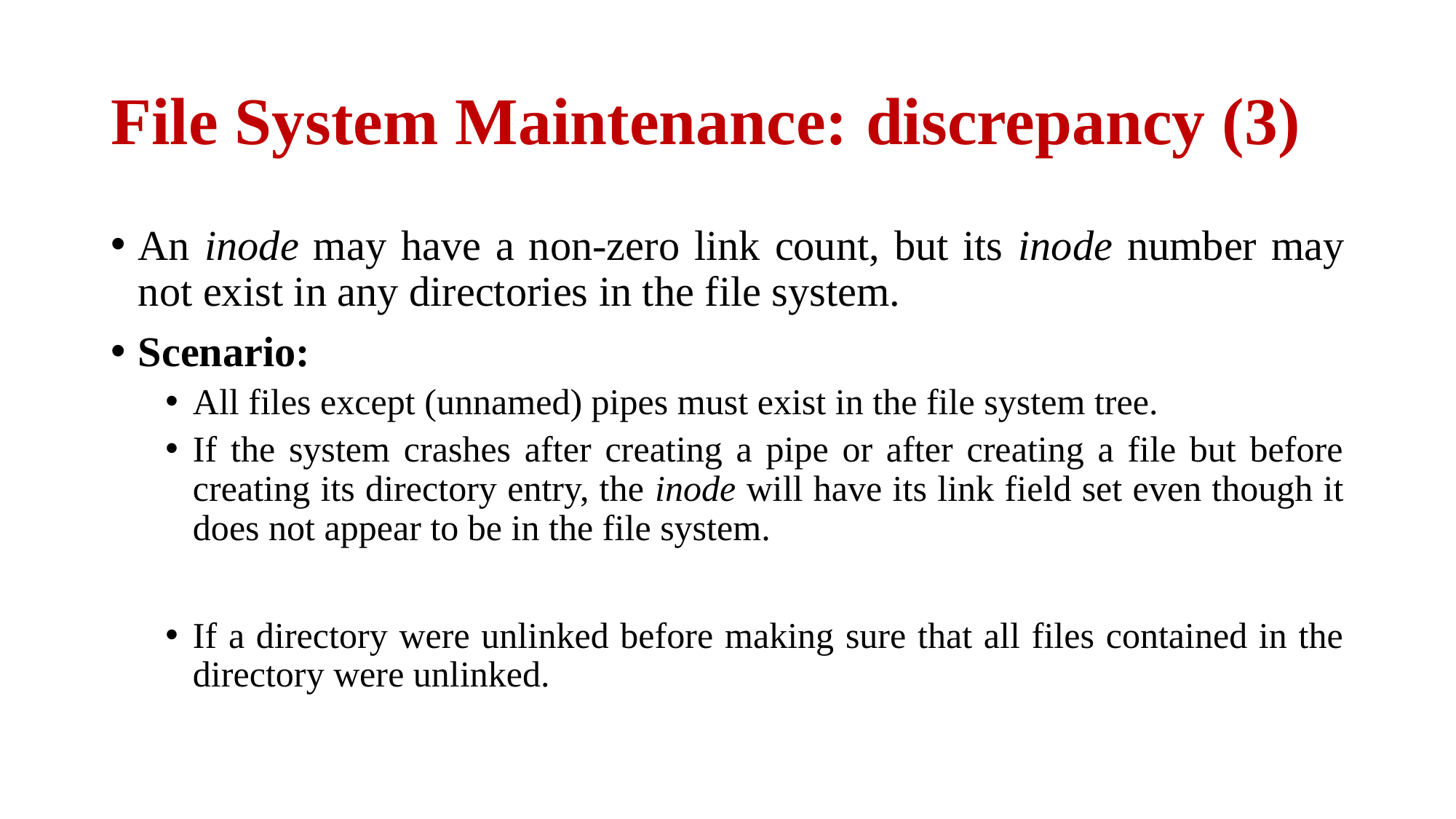

# File System Maintenance: discrepancy (3)
An inode may have a non-zero link count, but its inode number may not exist in any directories in the file system.
Scenario:
All files except (unnamed) pipes must exist in the file system tree.
If the system crashes after creating a pipe or after creating a file but before creating its directory entry, the inode will have its link field set even though it does not appear to be in the file system.

If a directory were unlinked before making sure that all files contained in the directory were unlinked.